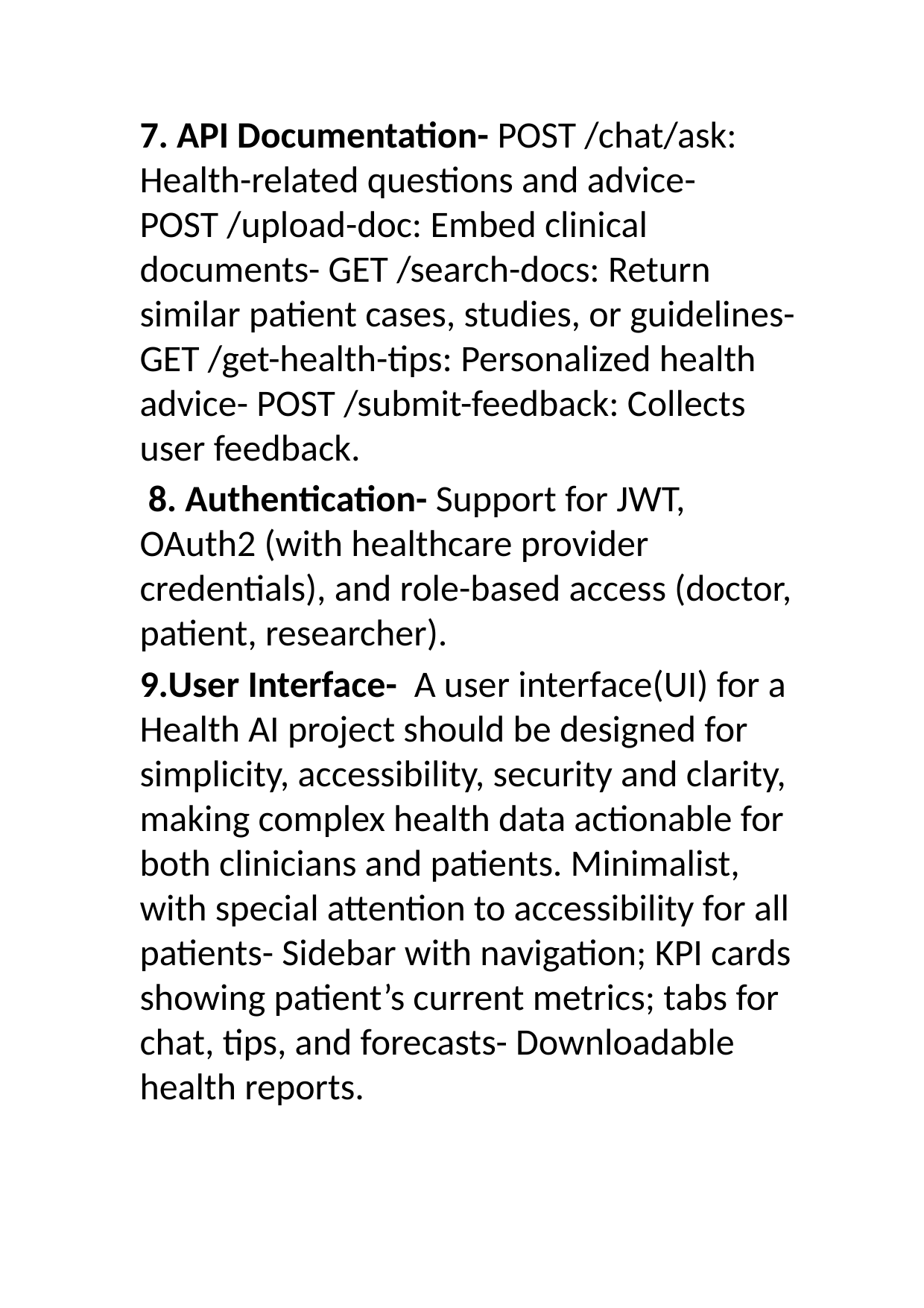

7. API Documentation- POST /chat/ask: Health-related questions and advice- POST /upload-doc: Embed clinical documents- GET /search-docs: Return similar patient cases, studies, or guidelines- GET /get-health-tips: Personalized health advice- POST /submit-feedback: Collects user feedback.
 8. Authentication- Support for JWT, OAuth2 (with healthcare provider credentials), and role-based access (doctor, patient, researcher).
9.User Interface-  A user interface(UI) for a Health AI project should be designed for simplicity, accessibility, security and clarity, making complex health data actionable for both clinicians and patients. Minimalist, with special attention to accessibility for all patients- Sidebar with navigation; KPI cards showing patient’s current metrics; tabs for chat, tips, and forecasts- Downloadable health reports.